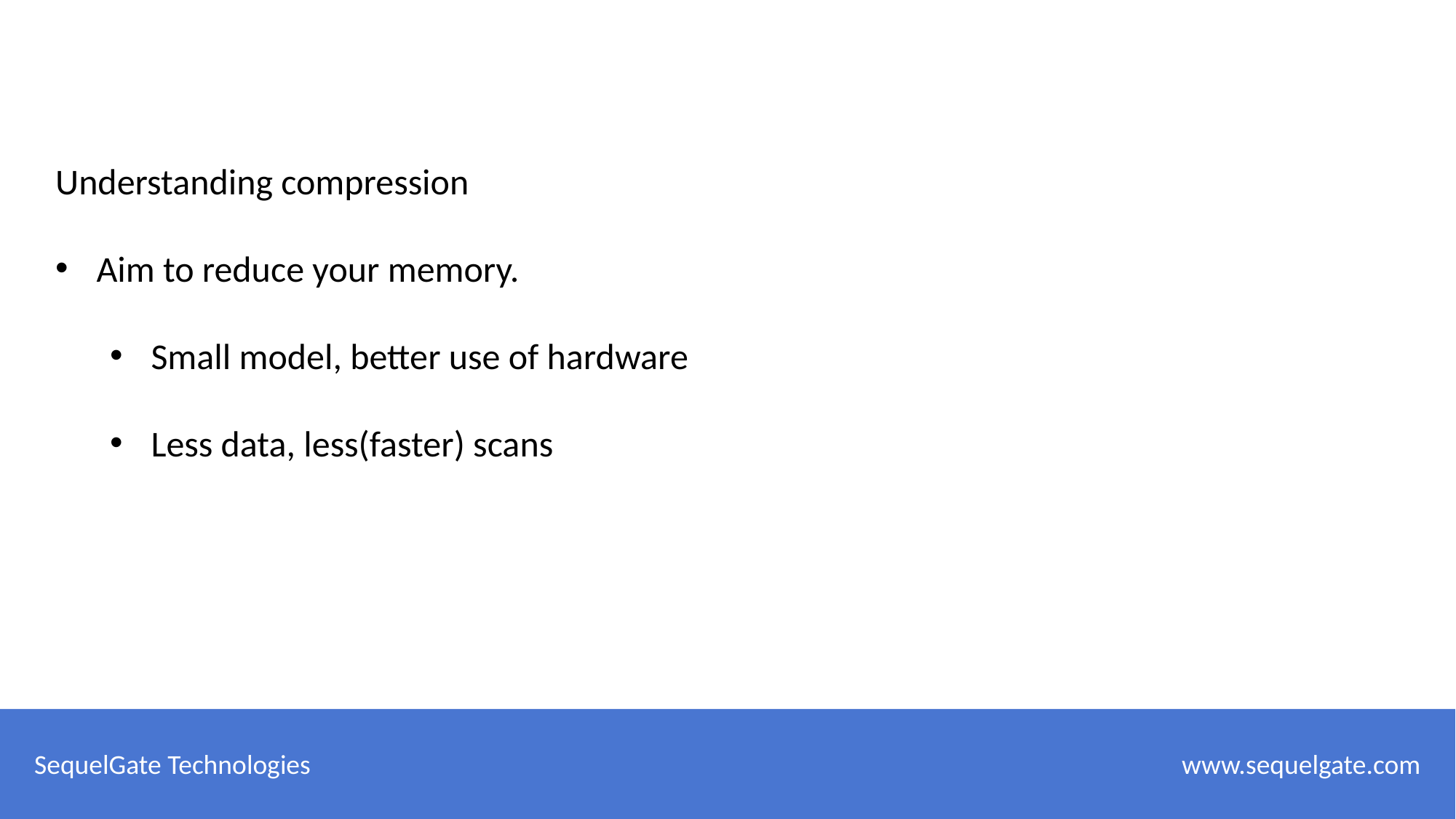

Understanding compression

Aim to reduce your memory.

Small model, better use of hardware

Less data, less(faster) scans

SequelGate Technologies
                           www.sequelgate.com